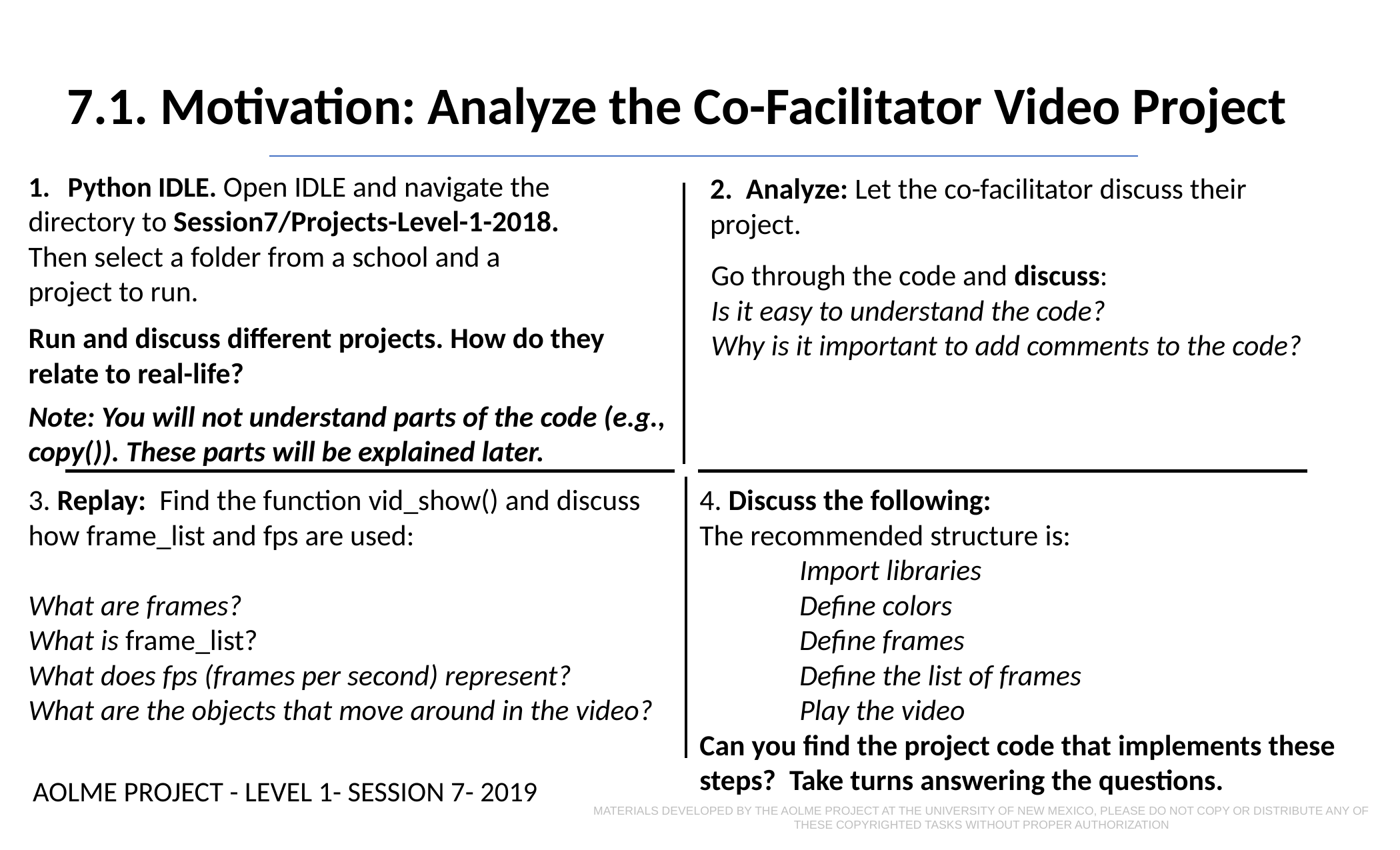

7.1. Motivation: Analyze the Co-Facilitator Video Project
Python IDLE. Open IDLE and navigate the
directory to Session7/Projects-Level-1-2018.
Then select a folder from a school and a
project to run.

Run and discuss different projects. How do they
relate to real-life?

Note: You will not understand parts of the code (e.g., copy()). These parts will be explained later.

2.  Analyze: Let the co-facilitator discuss their project.

Go through the code and discuss:
Is it easy to understand the code?
Why is it important to add comments to the code?
4. Discuss the following:
The recommended structure is:
	Import libraries
	Define colors
	Define frames
	Define the list of frames
	Play the video
Can you find the project code that implements these steps?  Take turns answering the questions.
3. Replay:  Find the function vid_show() and discuss how frame_list and fps are used:

What are frames?
What is frame_list?
What does fps (frames per second) represent?
What are the objects that move around in the video?

AOLME PROJECT - LEVEL 1- SESSION 7- 2019
MATERIALS DEVELOPED BY THE AOLME PROJECT AT THE UNIVERSITY OF NEW MEXICO, PLEASE DO NOT COPY OR DISTRIBUTE ANY OF THESE COPYRIGHTED TASKS WITHOUT PROPER AUTHORIZATION